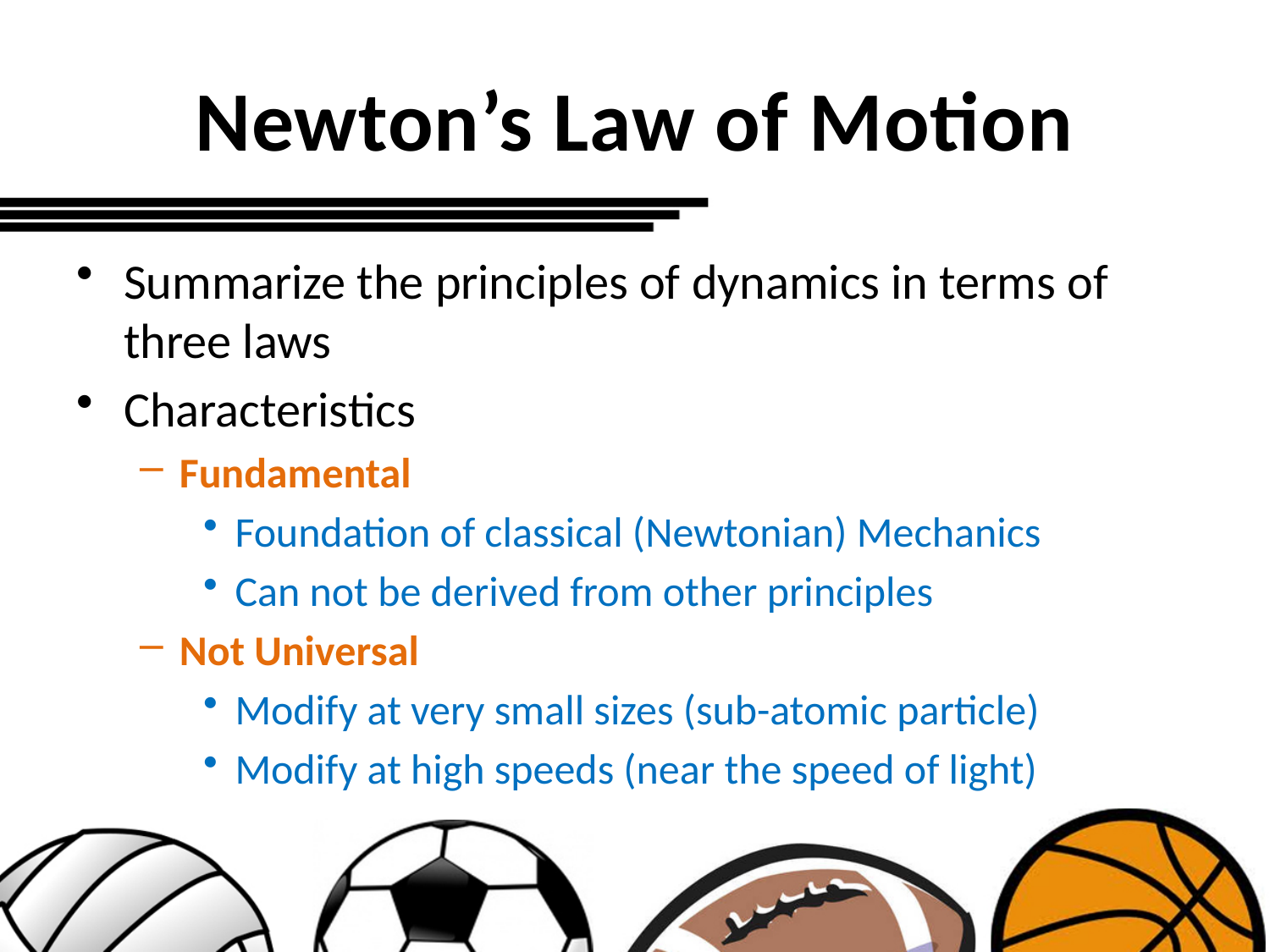

# Newton’s Law of Motion
Summarize the principles of dynamics in terms of three laws
Characteristics
Fundamental
Foundation of classical (Newtonian) Mechanics
Can not be derived from other principles
Not Universal
Modify at very small sizes (sub-atomic particle)‏
Modify at high speeds (near the speed of light)